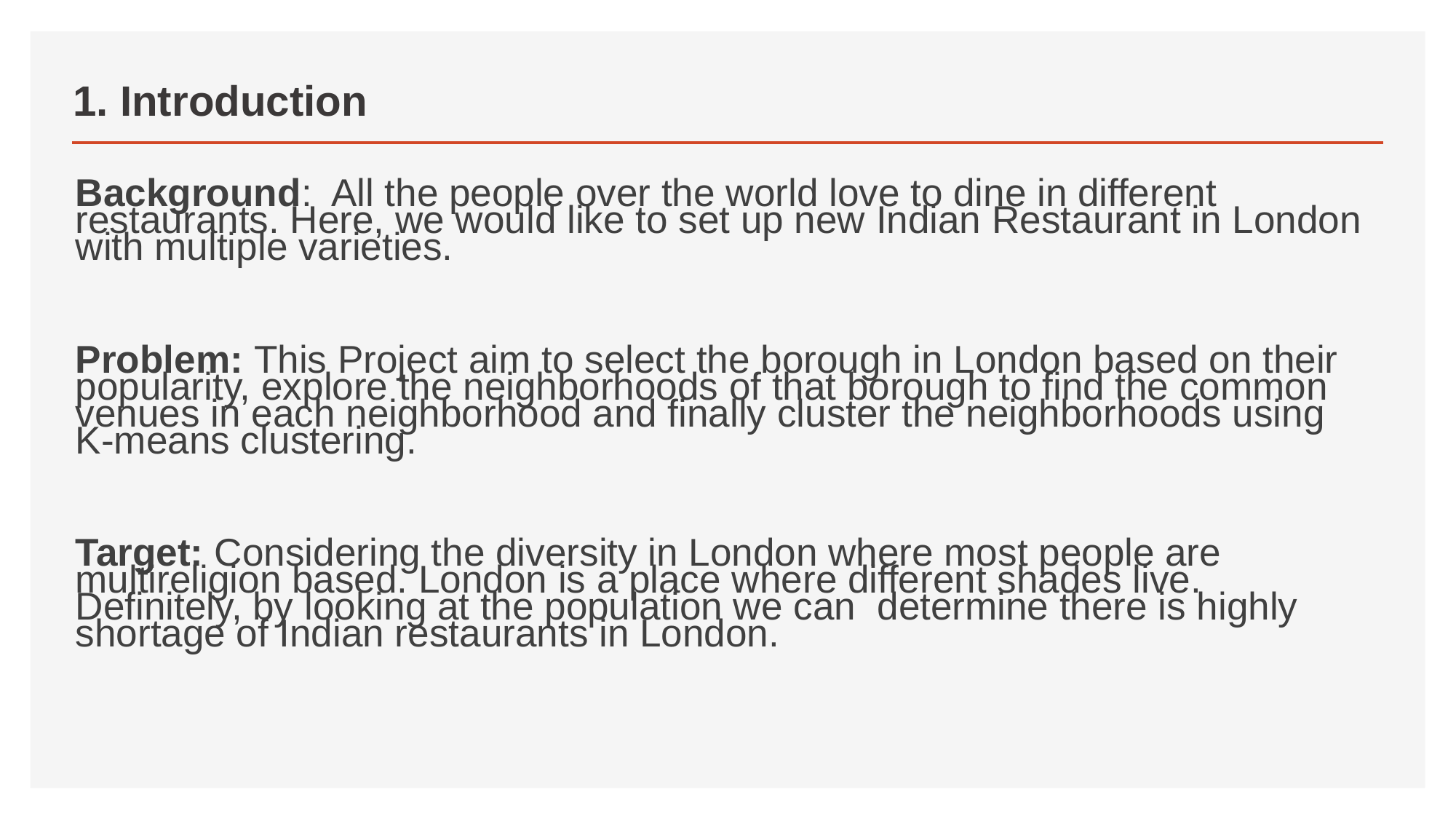

# 1. Introduction
Background:  All the people over the world love to dine in different restaurants. Here, we would like to set up new Indian Restaurant in London with multiple varieties.

Problem: This Project aim to select the borough in London based on their popularity, explore the neighborhoods of that borough to find the common venues in each neighborhood and finally cluster the neighborhoods using K-means clustering.

Target: Considering the diversity in London where most people are multireligion based. London is a place where different shades live. Definitely, by looking at the population we can  determine there is highly shortage of Indian restaurants in London.